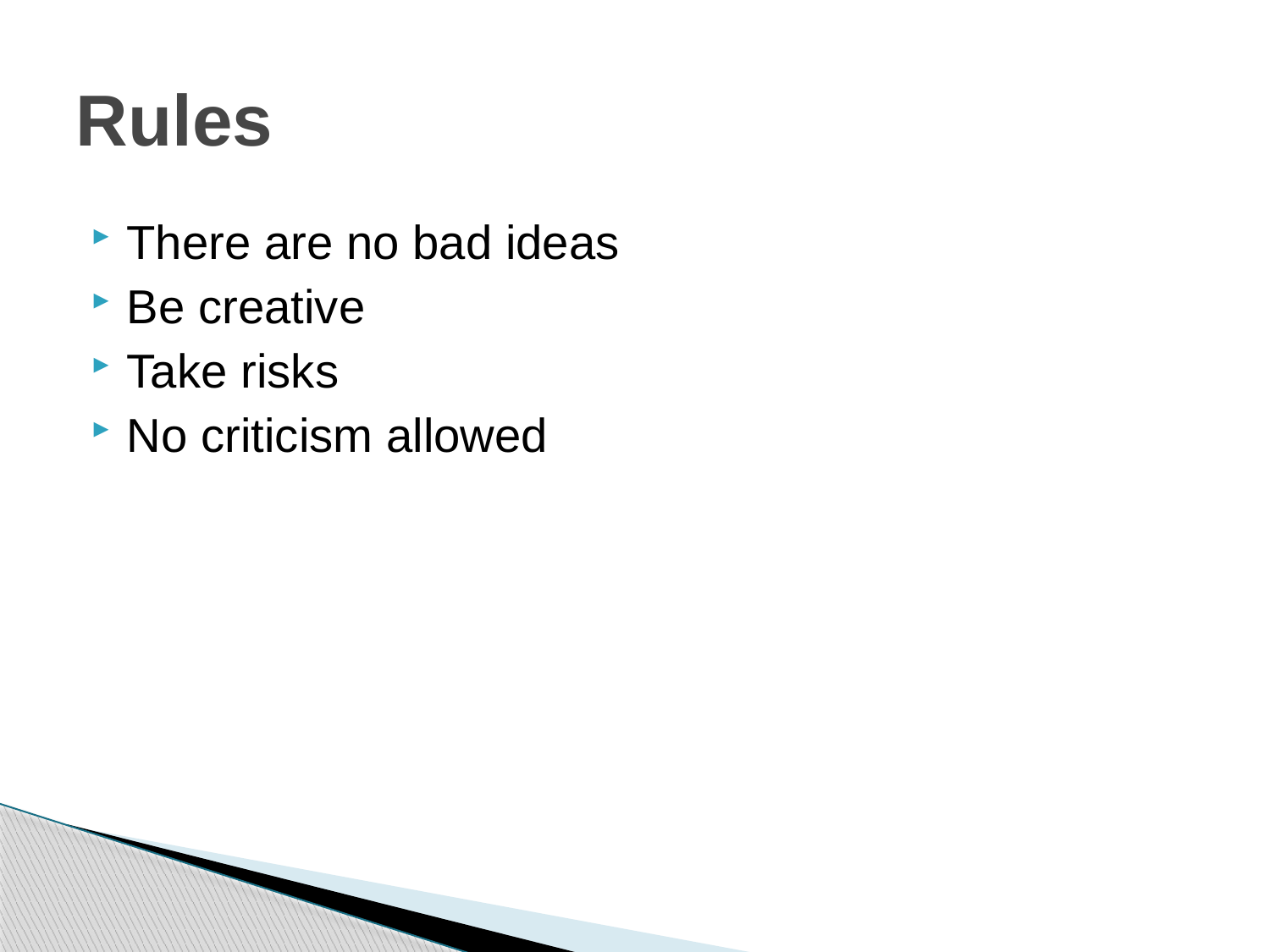

# Rules
There are no bad ideas
Be creative
Take risks
No criticism allowed